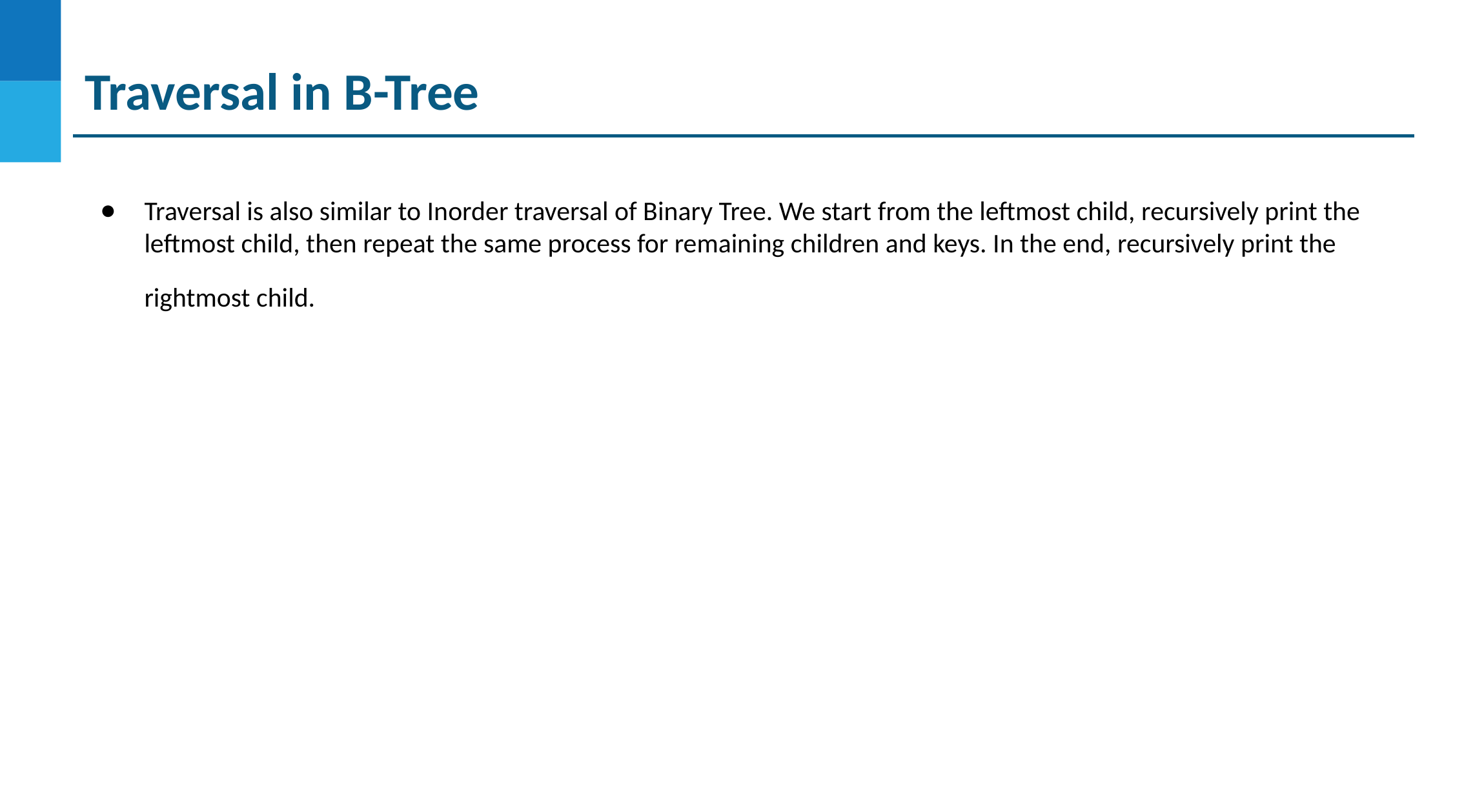

# Traversal in B-Tree
Traversal is also similar to Inorder traversal of Binary Tree. We start from the leftmost child, recursively print the leftmost child, then repeat the same process for remaining children and keys. In the end, recursively print the rightmost child.